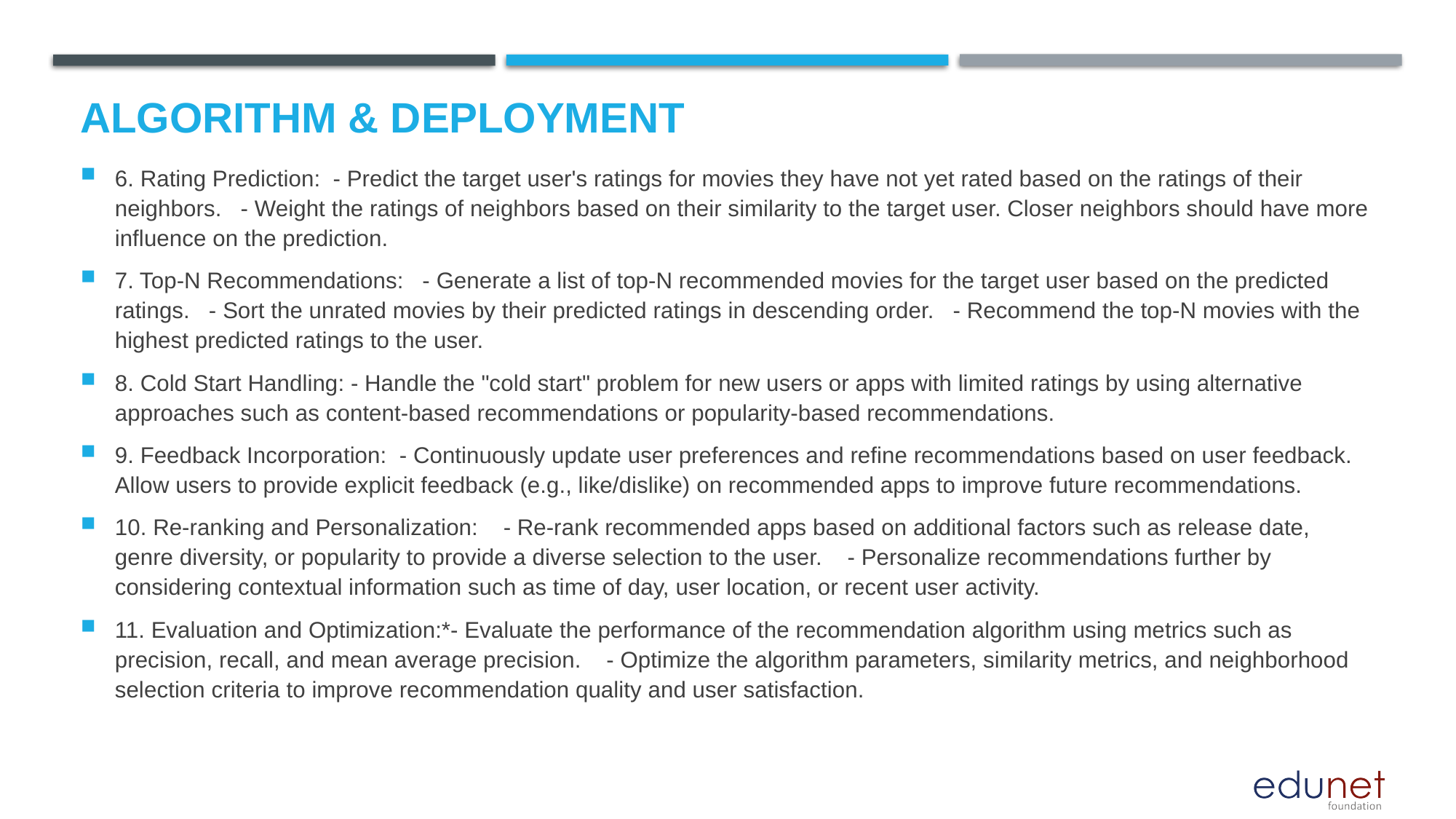

# Algorithm & Deployment
6. Rating Prediction:  - Predict the target user's ratings for movies they have not yet rated based on the ratings of their neighbors.   - Weight the ratings of neighbors based on their similarity to the target user. Closer neighbors should have more influence on the prediction.
7. Top-N Recommendations:   - Generate a list of top-N recommended movies for the target user based on the predicted ratings.   - Sort the unrated movies by their predicted ratings in descending order.   - Recommend the top-N movies with the highest predicted ratings to the user.
8. Cold Start Handling: - Handle the "cold start" problem for new users or apps with limited ratings by using alternative approaches such as content-based recommendations or popularity-based recommendations.
9. Feedback Incorporation:  - Continuously update user preferences and refine recommendations based on user feedback. Allow users to provide explicit feedback (e.g., like/dislike) on recommended apps to improve future recommendations.
10. Re-ranking and Personalization:    - Re-rank recommended apps based on additional factors such as release date, genre diversity, or popularity to provide a diverse selection to the user.    - Personalize recommendations further by considering contextual information such as time of day, user location, or recent user activity.
11. Evaluation and Optimization:*- Evaluate the performance of the recommendation algorithm using metrics such as precision, recall, and mean average precision.    - Optimize the algorithm parameters, similarity metrics, and neighborhood selection criteria to improve recommendation quality and user satisfaction.